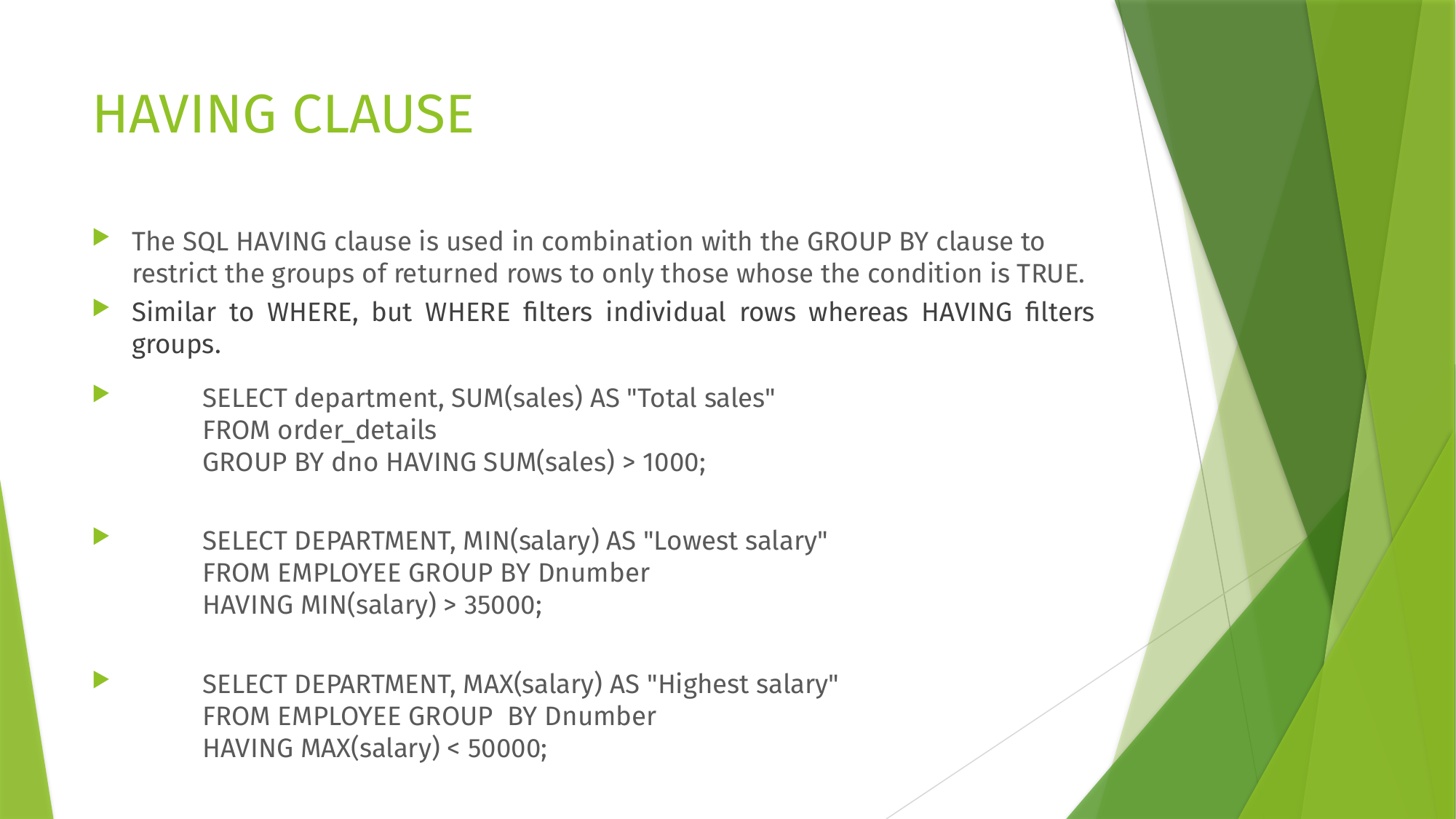

# HAVING CLAUSE
The SQL HAVING clause is used in combination with the GROUP BY clause to restrict the groups of returned rows to only those whose the condition is TRUE.
Similar to WHERE, but WHERE filters individual rows whereas HAVING filters groups.
          SELECT department, SUM(sales) AS "Total sales"
          FROM order_details
          GROUP BY dno HAVING SUM(sales) > 1000;
          SELECT DEPARTMENT, MIN(salary) AS "Lowest salary"
          FROM EMPLOYEE GROUP BY Dnumber
          HAVING MIN(salary) > 35000;
          SELECT DEPARTMENT, MAX(salary) AS "Highest salary"
          FROM EMPLOYEE GROUP  BY Dnumber
          HAVING MAX(salary) < 50000;